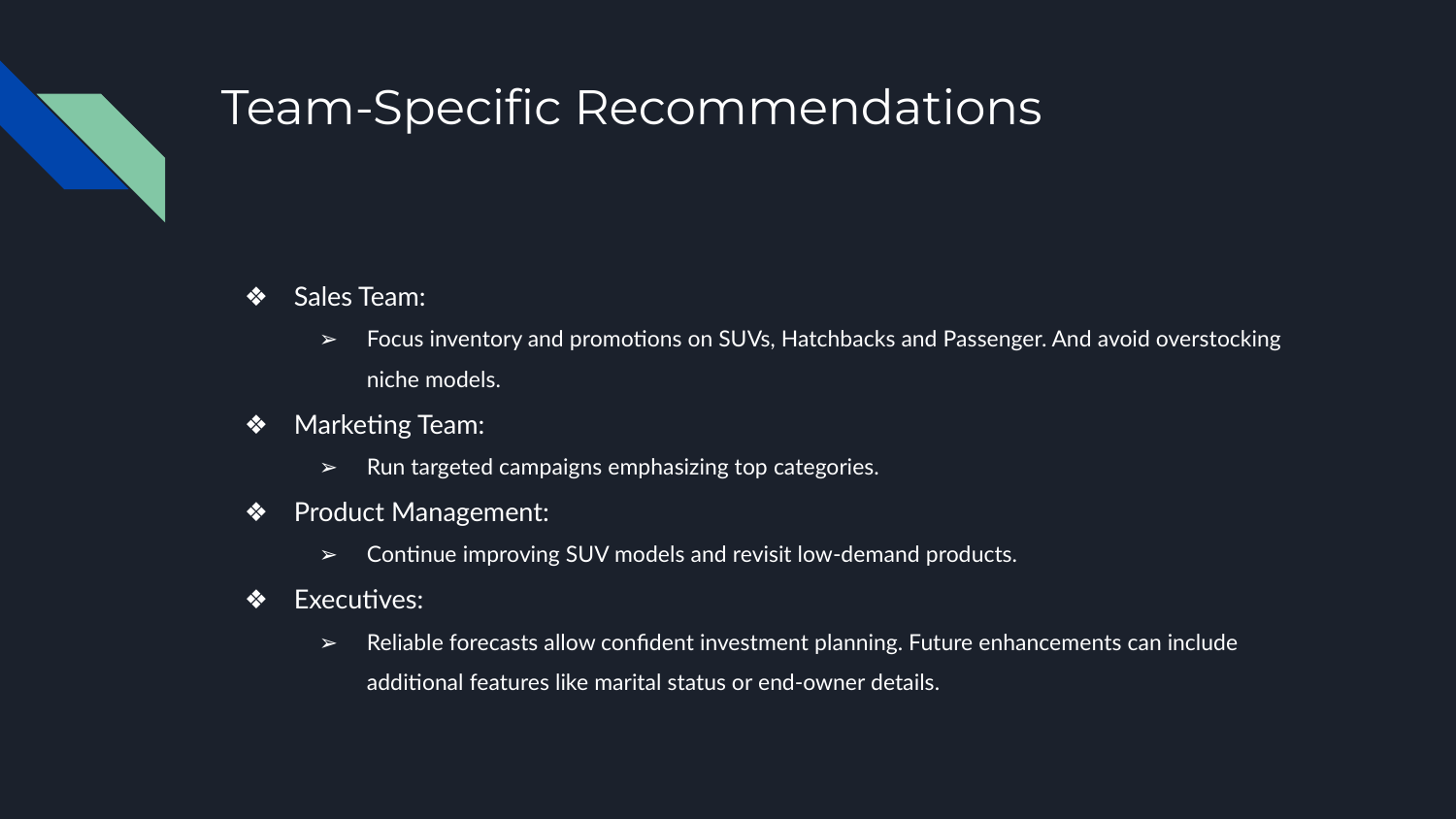

# Team-Specific Recommendations
Sales Team:
Focus inventory and promotions on SUVs, Hatchbacks and Passenger. And avoid overstocking niche models.
Marketing Team:
Run targeted campaigns emphasizing top categories.
Product Management:
Continue improving SUV models and revisit low-demand products.
Executives:
Reliable forecasts allow confident investment planning. Future enhancements can include additional features like marital status or end-owner details.